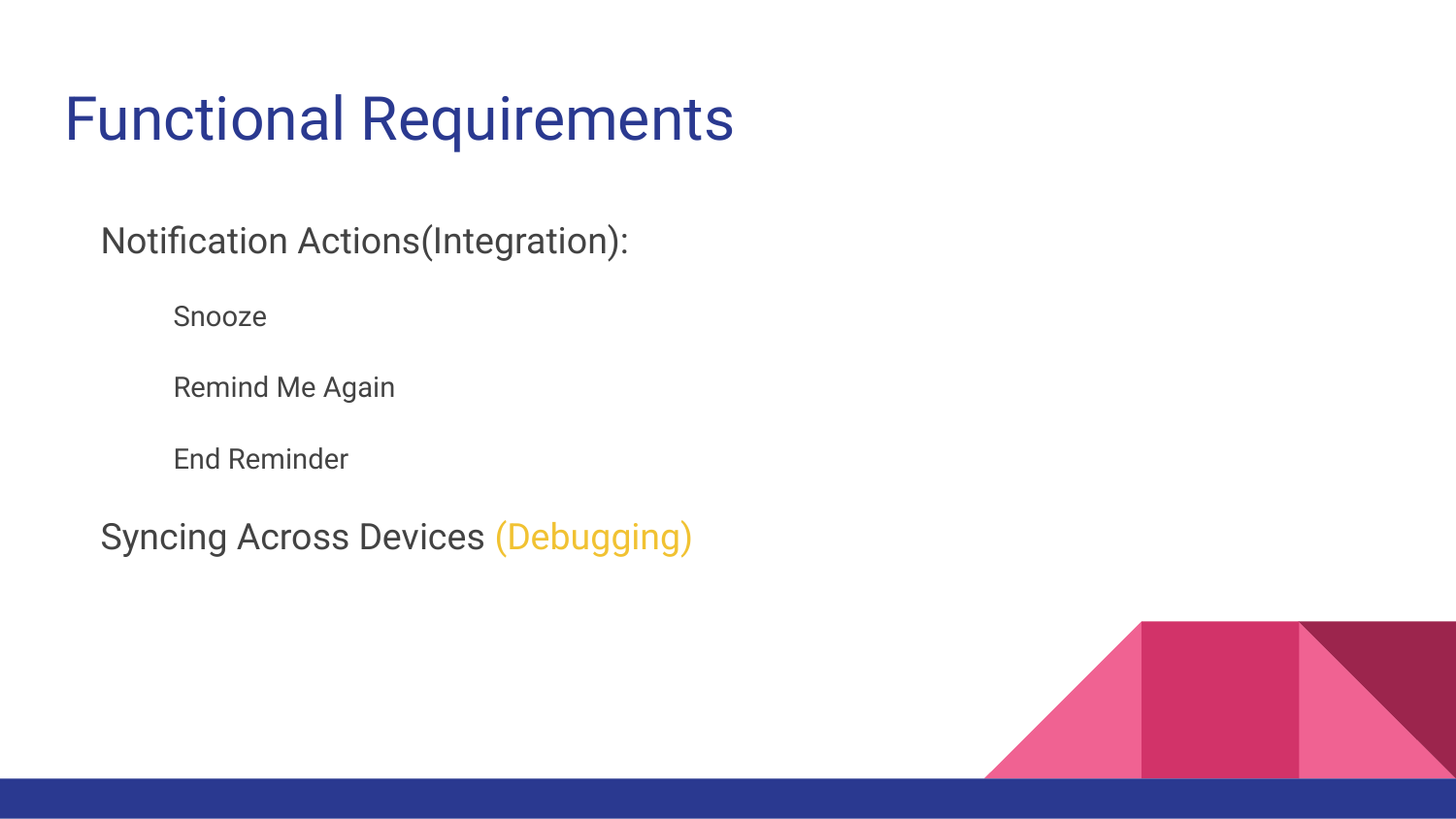

# Functional Requirements
Notification Actions(Integration):
Snooze
Remind Me Again
End Reminder
Syncing Across Devices (Debugging)